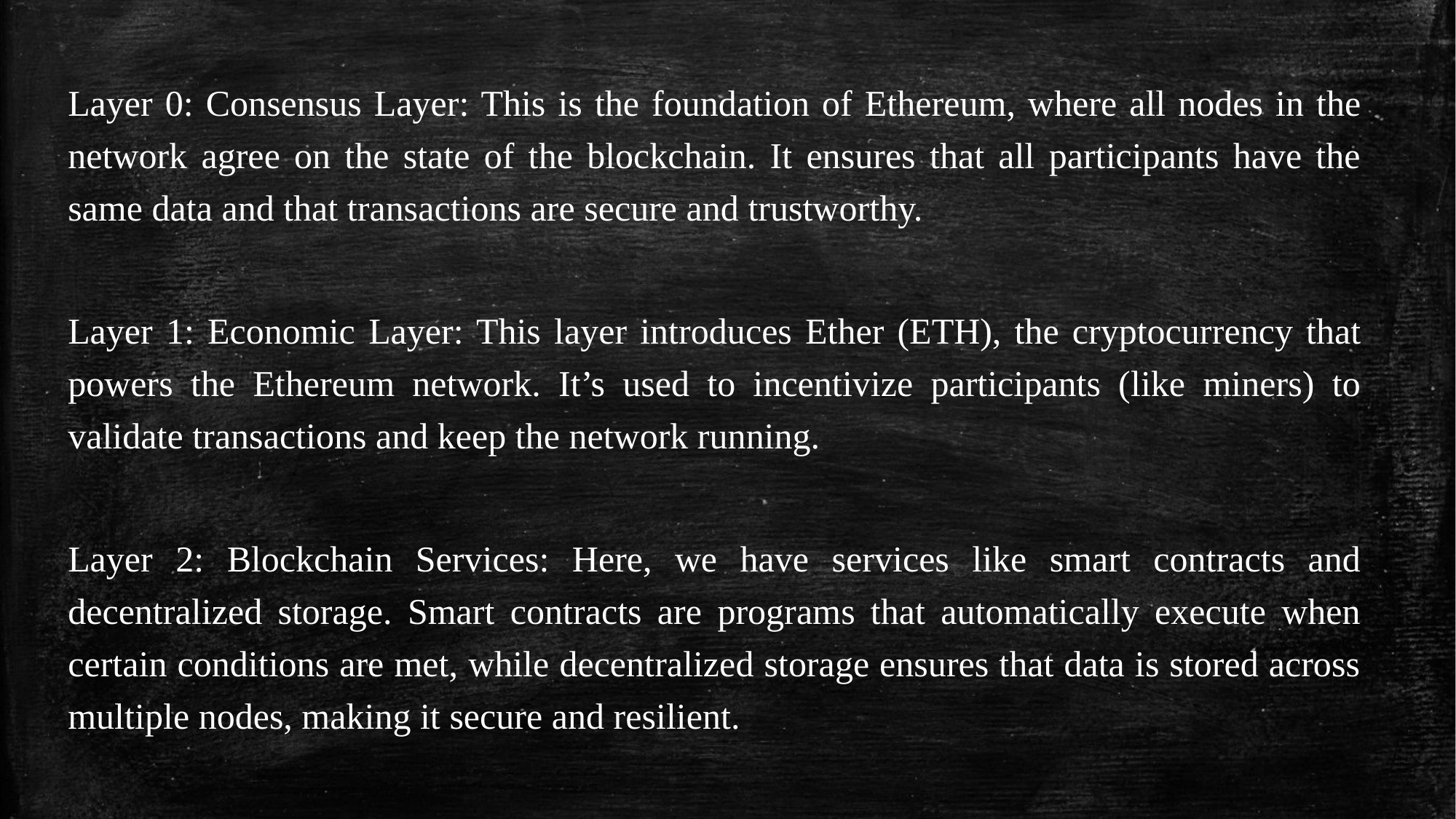

Layer 0: Consensus Layer: This is the foundation of Ethereum, where all nodes in the network agree on the state of the blockchain. It ensures that all participants have the same data and that transactions are secure and trustworthy.

Layer 1: Economic Layer: This layer introduces Ether (ETH), the cryptocurrency that powers the Ethereum network. It’s used to incentivize participants (like miners) to validate transactions and keep the network running.

Layer 2: Blockchain Services: Here, we have services like smart contracts and decentralized storage. Smart contracts are programs that automatically execute when certain conditions are met, while decentralized storage ensures that data is stored across multiple nodes, making it secure and resilient.